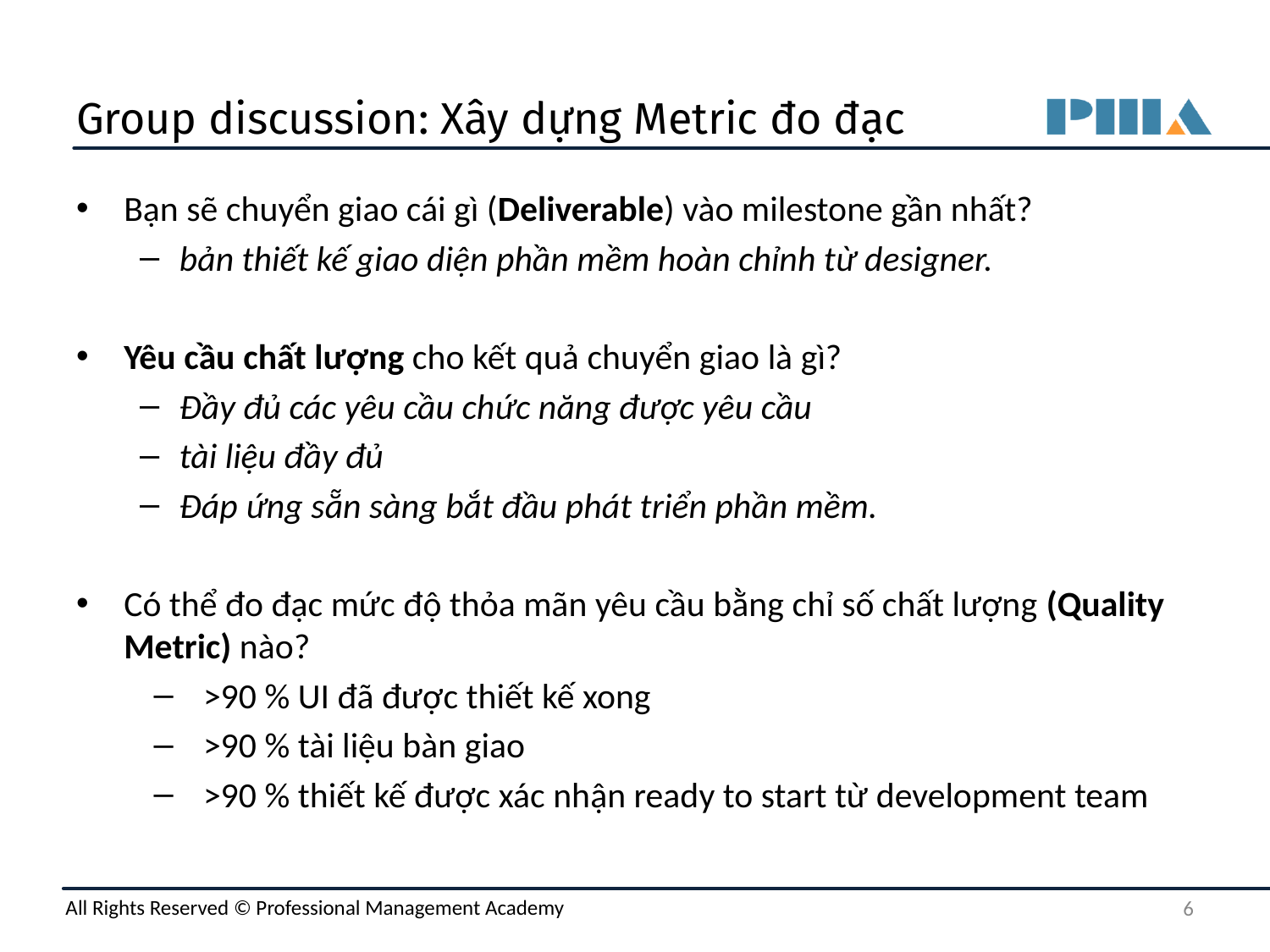

# Group discussion: Xây dựng Metric đo đạc
Bạn sẽ chuyển giao cái gì (Deliverable) vào milestone gần nhất?
bản thiết kế giao diện phần mềm hoàn chỉnh từ designer.

Yêu cầu chất lượng cho kết quả chuyển giao là gì?
Đầy đủ các yêu cầu chức năng được yêu cầu
tài liệu đầy đủ
Đáp ứng sẵn sàng bắt đầu phát triển phần mềm.

Có thể đo đạc mức độ thỏa mãn yêu cầu bằng chỉ số chất lượng (Quality Metric) nào?
>90 % UI đã được thiết kế xong
>90 % tài liệu bàn giao
>90 % thiết kế được xác nhận ready to start từ development team
6